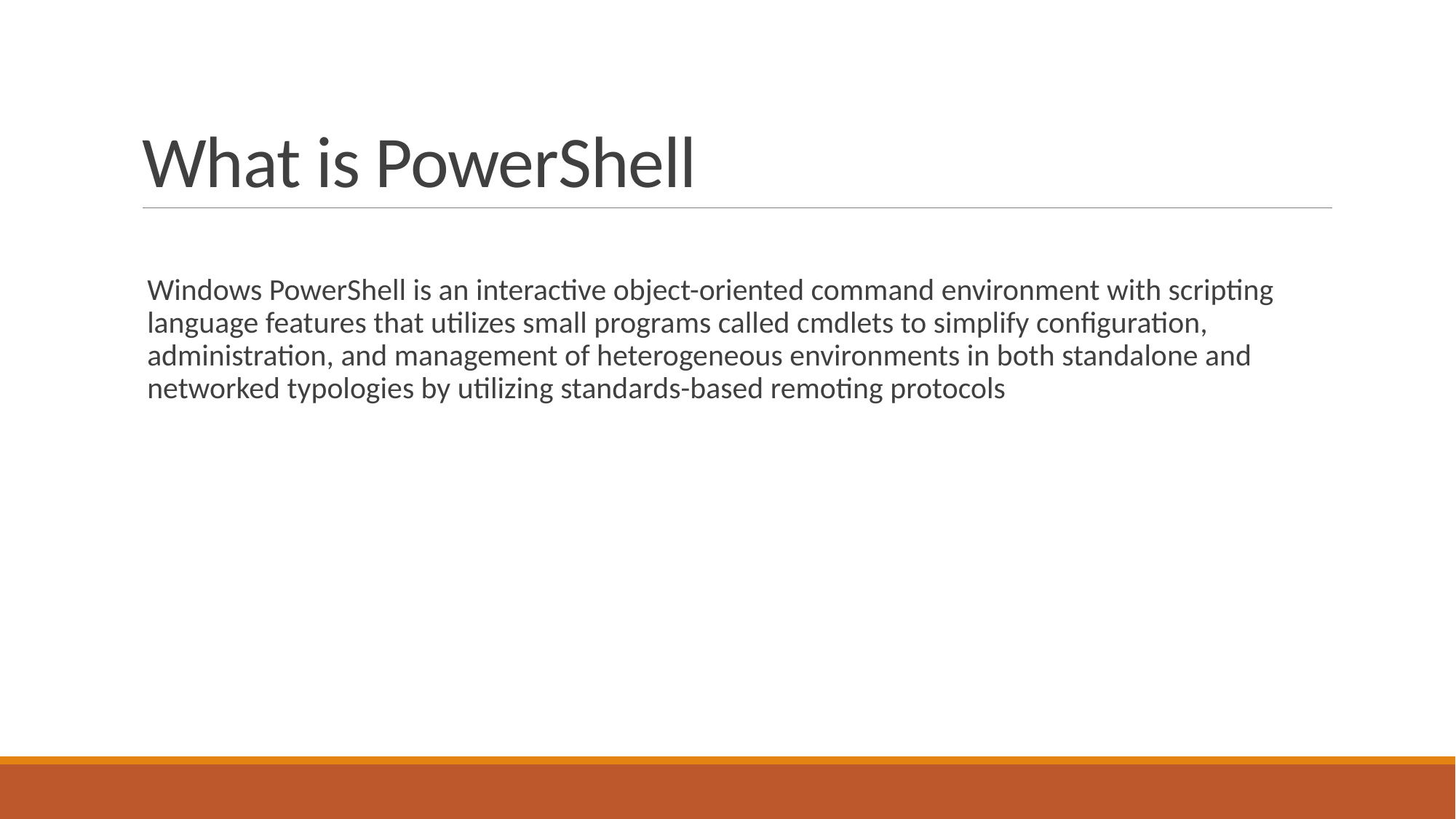

# What is PowerShell
Windows PowerShell is an interactive object-oriented command environment with scripting language features that utilizes small programs called cmdlets to simplify configuration, administration, and management of heterogeneous environments in both standalone and networked typologies by utilizing standards-based remoting protocols